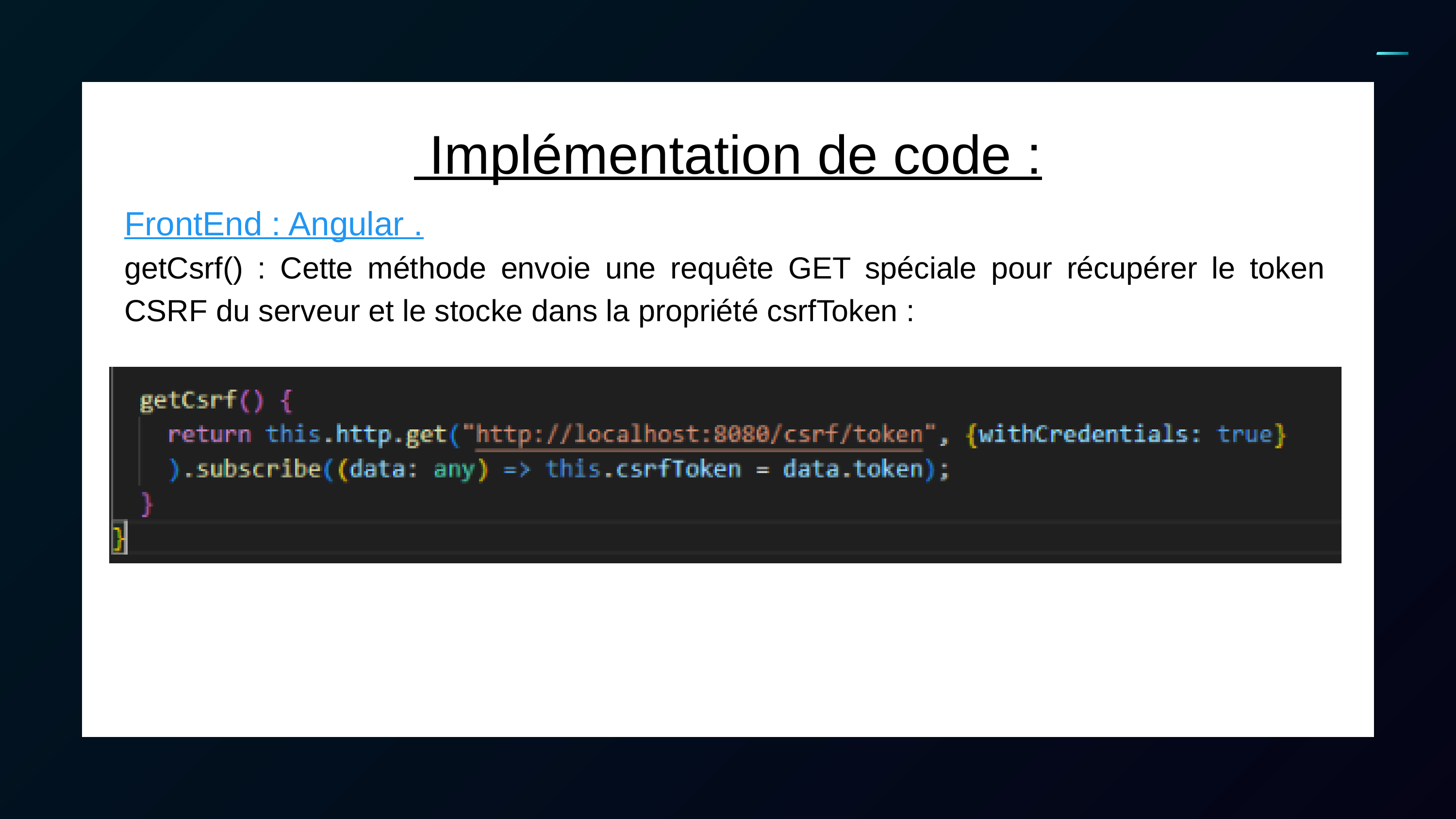

Implémentation de code :

FrontEnd : Angular .
getCsrf() : Cette méthode envoie une requête GET spéciale pour récupérer le token CSRF du serveur et le stocke dans la propriété csrfToken :